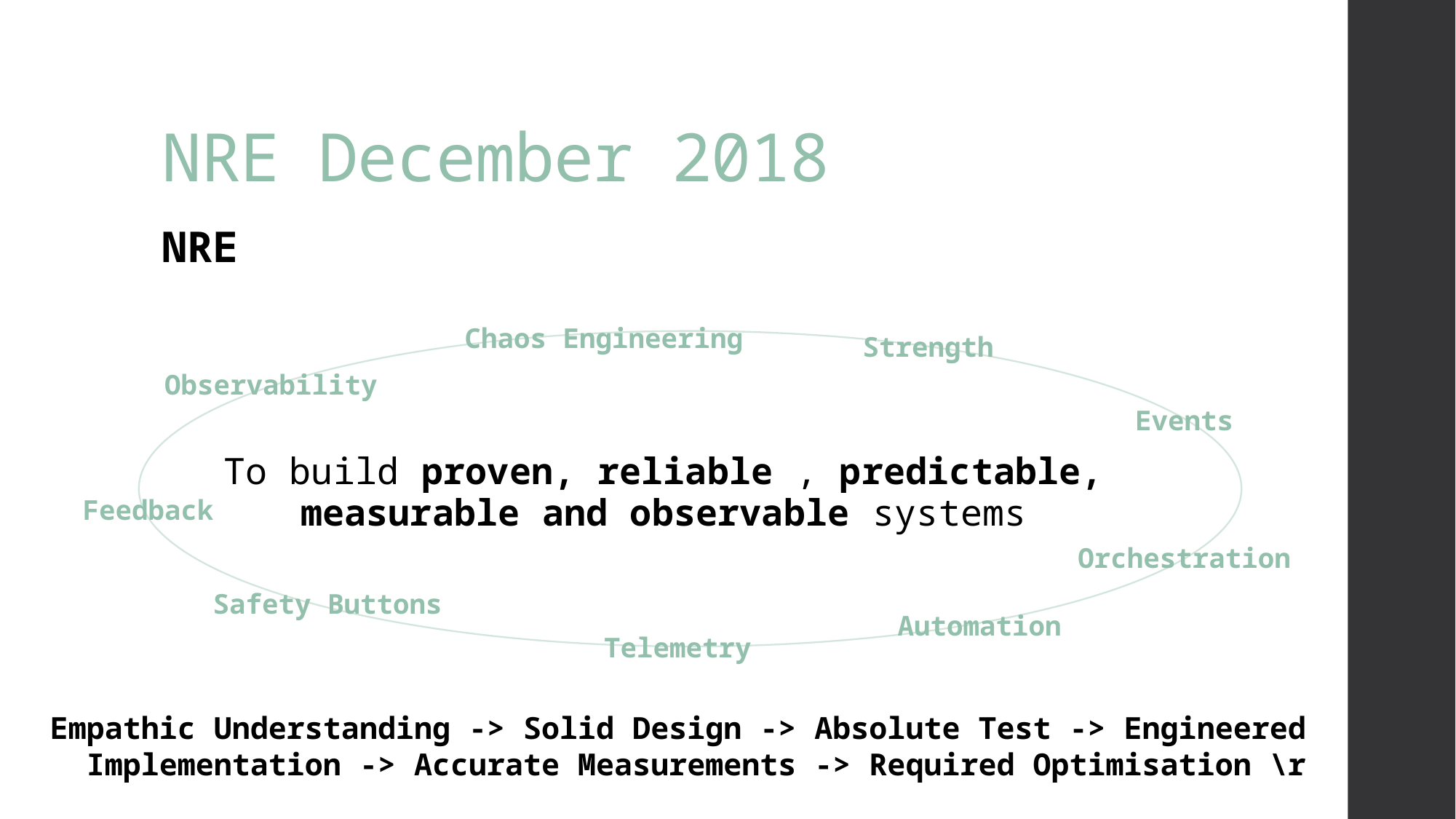

# NRE December 2018
NRE

To build proven, reliable , predictable, measurable and observable systems
Chaos Engineering
Strength

Observability
Events
Feedback
Orchestration
Safety Buttons
Automation
Telemetry
Empathic Understanding -> Solid Design -> Absolute Test -> Engineered   Implementation -> Accurate Measurements -> Required Optimisation \r